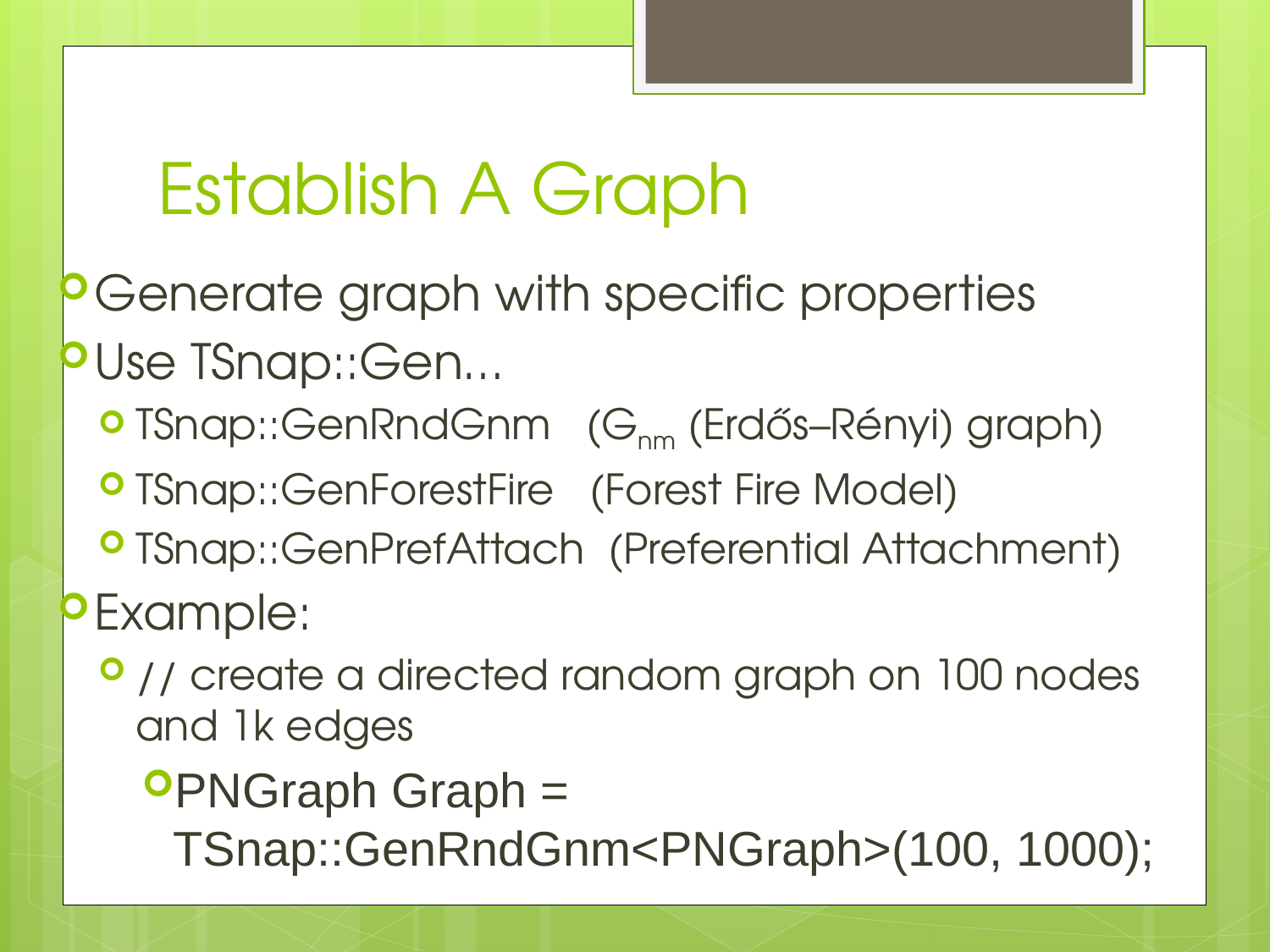

# Establish A Graph
Generate graph with specific properties
Use TSnap::Gen…
TSnap::GenRndGnm   (Gnm (Erdős–Rényi) graph)
TSnap::GenForestFire   (Forest Fire Model)
TSnap::GenPrefAttach  (Preferential Attachment)
Example:
// create a directed random graph on 100 nodes and 1k edges
PNGraph Graph = TSnap::GenRndGnm<PNGraph>(100, 1000);